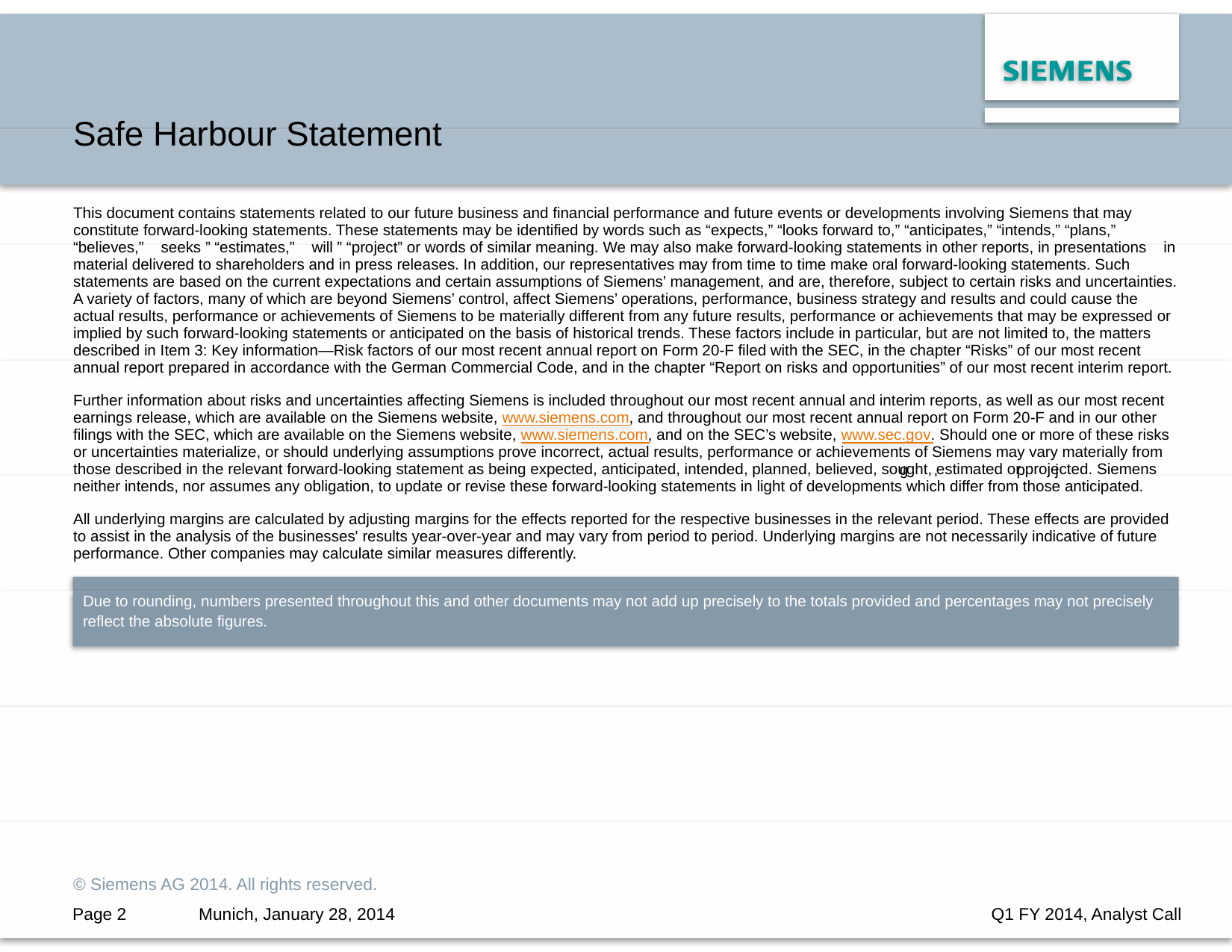

Safe Harbour Statement

This document contains statements related to our future business and financial performance and future events or developments involving Siemens that may
constitute forward-looking statements. These statements may be identified by words such as “expects,” “looks forward to,” “anticipates,” “intends,” “plans,”
“believes,”    seeks ” “estimates,”    will ” “project” or words of similar meaning. We may also make forward-looking statements in other reports, in presentations    in
material delivered to shareholders and in press releases. In addition, our representatives may from time to time make oral forward-looking statements. Such
statements are based on the current expectations and certain assumptions of Siemens’ management, and are, therefore, subject to certain risks and uncertainties.
A variety of factors, many of which are beyond Siemens’ control, affect Siemens’ operations, performance, business strategy and results and could cause the
actual results, performance or achievements of Siemens to be materially different from any future results, performance or achievements that may be expressed or
implied by such forward-looking statements or anticipated on the basis of historical trends. These factors include in particular, but are not limited to, the matters
described in Item 3: Key information—Risk factors of our most recent annual report on Form 20-F filed with the SEC, in the chapter “Risks” of our most recent
annual report prepared in accordance with the German Commercial Code, and in the chapter “Report on risks and opportunities” of our most recent interim report.
Further information about risks and uncertainties affecting Siemens is included throughout our most recent annual and interim reports, as well as our most recent
earnings release, which are available on the Siemens website, www.siemens.com, and throughout our most recent annual report on Form 20-F and in our other
filings with the SEC, which are available on the Siemens website, www.siemens.com, and on the SEC’s website, www.sec.gov. Should one or more of these risks
or uncertainties materialize, or should underlying assumptions prove incorrect, actual results, performance or achievements of Siemens may vary materially from
those described in the relevant forward-looking statement as being expected, anticipated, intended, planned, believed, sought, estimated or projected. Siemens
neither intends, nor assumes any obligation, to update or revise these forward-looking statements in light of developments which differ from those anticipated.
All underlying margins are calculated by adjusting margins for the effects reported for the respective businesses in the relevant period. These effects are provided
to assist in the analysis of the businesses' results year-over-year and may vary from period to period. Underlying margins are not necessarily indicative of future
performance. Other companies may calculate similar measures differently.

Due to rounding, numbers presented throughout this and other documents may not add up precisely to the totals provided and percentages may not precisely
reflect the absolute figures.

© Siemens AG 2014. All rights reserved.

g      ,
p       j

Page 2
Munich, January 28, 2014
Q1 FY 2014, Analyst Call